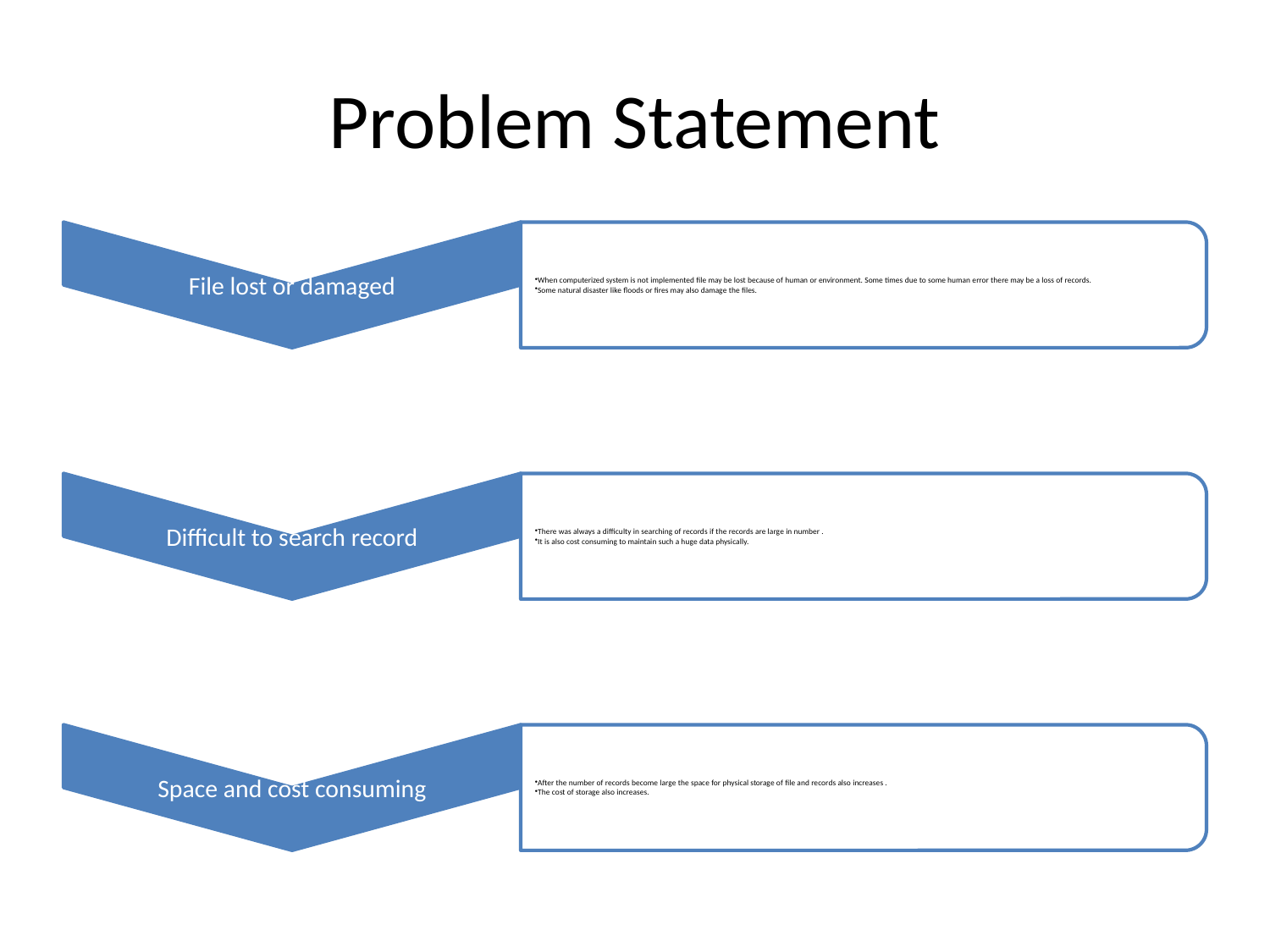

# Problem Statement
File lost or damaged
When computerized system is not implemented file may be lost because of human or environment. Some times due to some human error there may be a loss of records.
Difficult to search record
There was always a difficulty in searching of records if the records are large in number .
Space and cost consuming
After the number of records become large the space for physical storage of file and records also increases .
The cost of storage also increases.
Some natural disaster like floods or fires may also damage the files.
It is also cost consuming to maintain such a huge data physically.